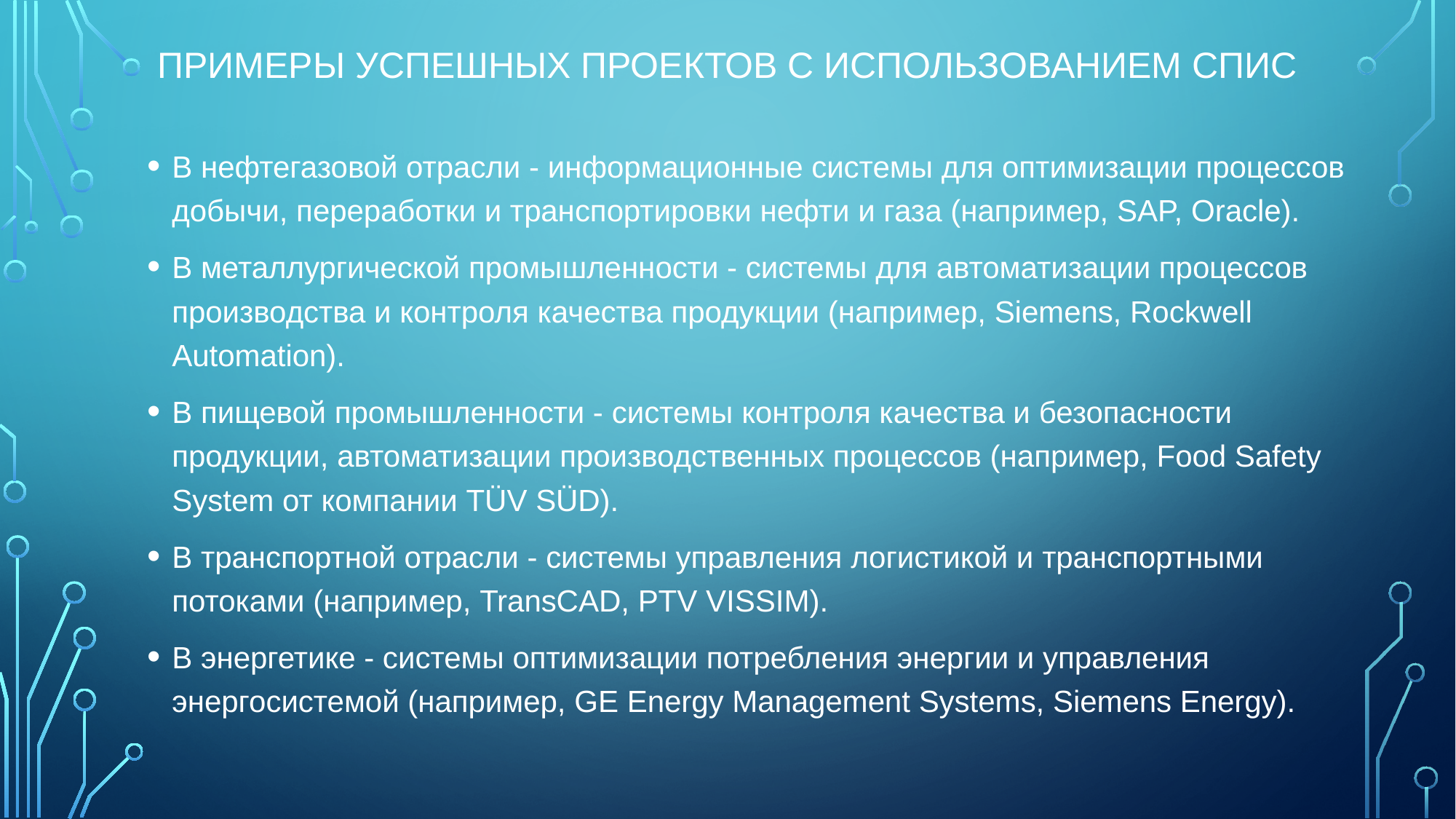

# Примеры успешных проектов с использованием СПИС
В нефтегазовой отрасли - информационные системы для оптимизации процессов добычи, переработки и транспортировки нефти и газа (например, SAP, Oracle).
В металлургической промышленности - системы для автоматизации процессов производства и контроля качества продукции (например, Siemens, Rockwell Automation).
В пищевой промышленности - системы контроля качества и безопасности продукции, автоматизации производственных процессов (например, Food Safety System от компании TÜV SÜD).
В транспортной отрасли - системы управления логистикой и транспортными потоками (например, TransCAD, PTV VISSIM).
В энергетике - системы оптимизации потребления энергии и управления энергосистемой (например, GE Energy Management Systems, Siemens Energy).